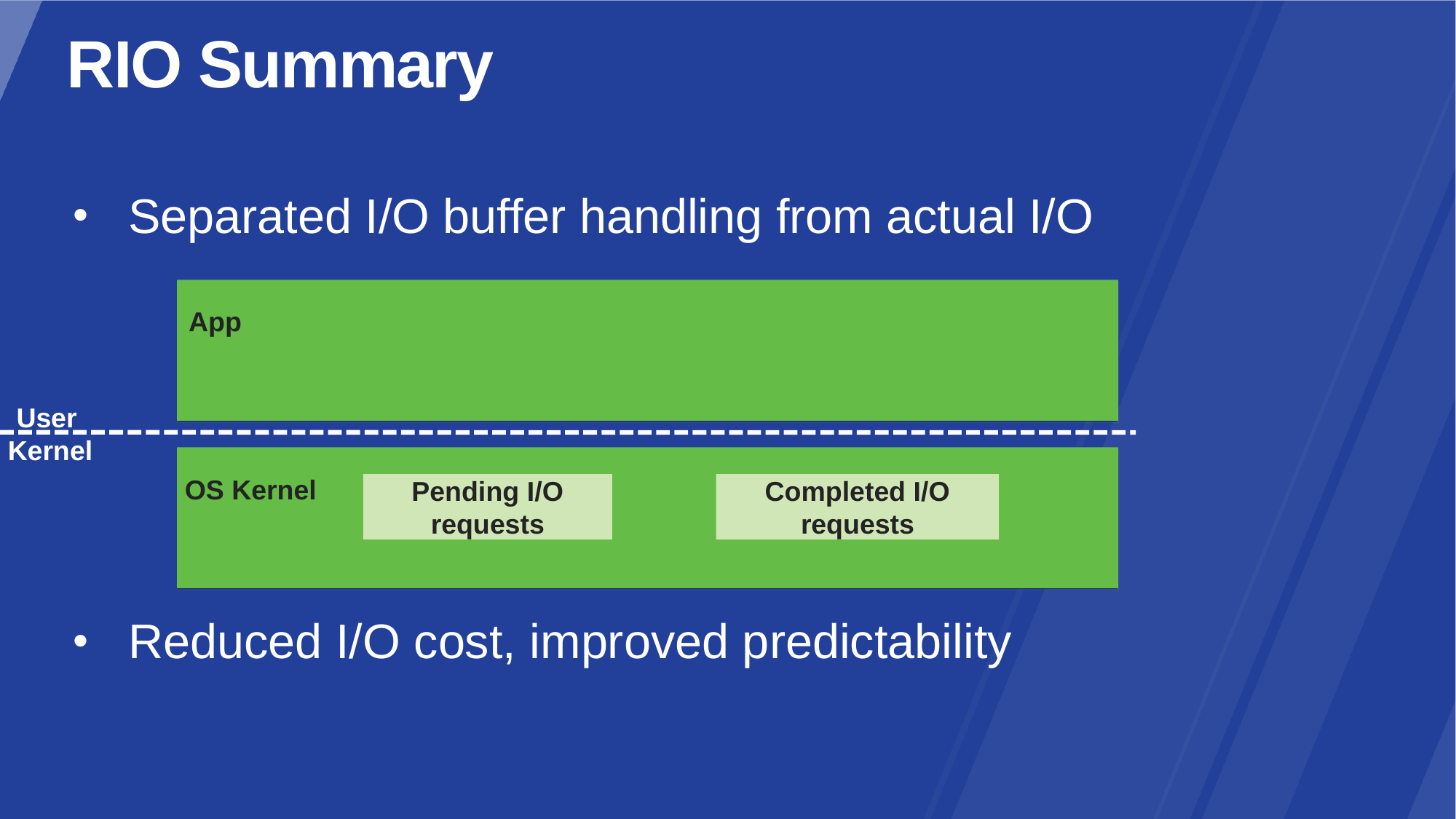

RIO Summary
Separated I/O buffer handling from actual I/O

App
User
Kernel

OS Kernel
Pending I/O requests
Completed I/O requests
Reduced I/O cost, improved predictability